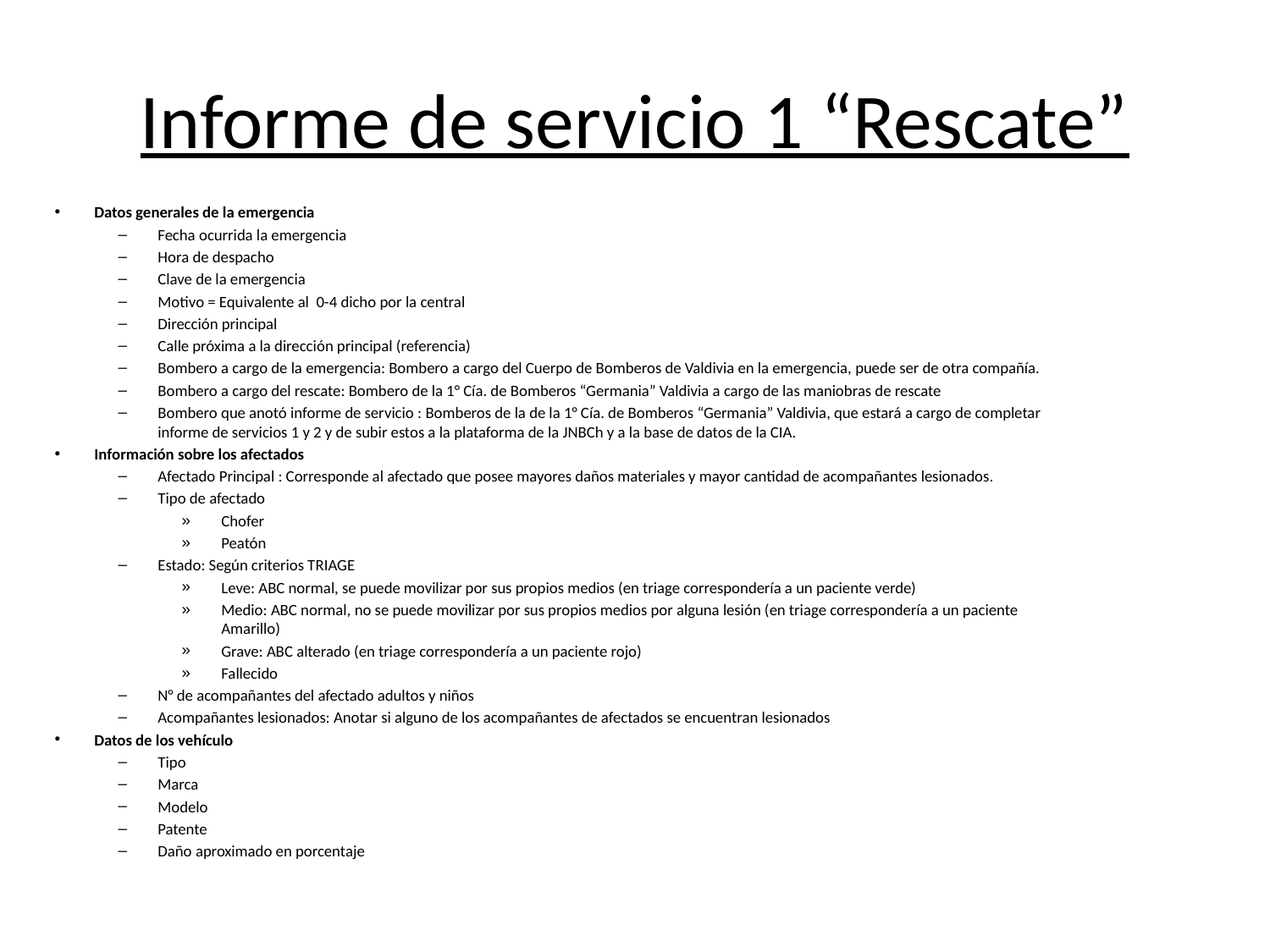

# Informe de servicio 1 “Rescate”
Datos generales de la emergencia
Fecha ocurrida la emergencia
Hora de despacho
Clave de la emergencia
Motivo = Equivalente al  0-4 dicho por la central
Dirección principal
Calle próxima a la dirección principal (referencia)
Bombero a cargo de la emergencia: Bombero a cargo del Cuerpo de Bomberos de Valdivia en la emergencia, puede ser de otra compañía.
Bombero a cargo del rescate: Bombero de la 1° Cía. de Bomberos “Germania” Valdivia a cargo de las maniobras de rescate
Bombero que anotó informe de servicio : Bomberos de la de la 1° Cía. de Bomberos “Germania” Valdivia, que estará a cargo de completar informe de servicios 1 y 2 y de subir estos a la plataforma de la JNBCh y a la base de datos de la CIA.
Información sobre los afectados
Afectado Principal : Corresponde al afectado que posee mayores daños materiales y mayor cantidad de acompañantes lesionados.
Tipo de afectado
Chofer
Peatón
Estado: Según criterios TRIAGE
Leve: ABC normal, se puede movilizar por sus propios medios (en triage correspondería a un paciente verde)
Medio: ABC normal, no se puede movilizar por sus propios medios por alguna lesión (en triage correspondería a un paciente Amarillo)
Grave: ABC alterado (en triage correspondería a un paciente rojo)
Fallecido
N° de acompañantes del afectado adultos y niños
Acompañantes lesionados: Anotar si alguno de los acompañantes de afectados se encuentran lesionados
Datos de los vehículo
Tipo
Marca
Modelo
Patente
Daño aproximado en porcentaje